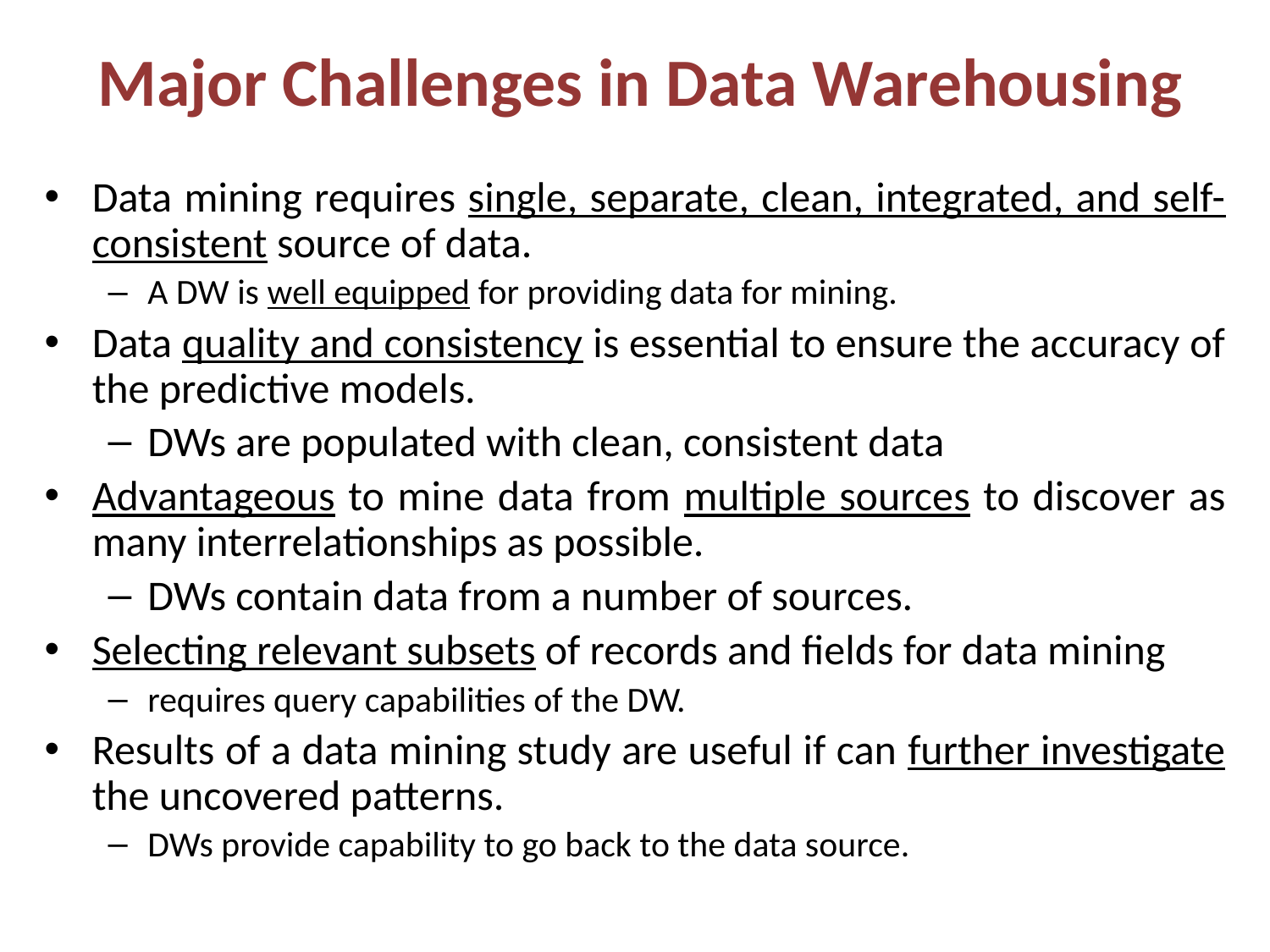

# Major Challenges in Data Warehousing
Data mining requires single, separate, clean, integrated, and self-consistent source of data.
A DW is well equipped for providing data for mining.
Data quality and consistency is essential to ensure the accuracy of the predictive models.
DWs are populated with clean, consistent data
Advantageous to mine data from multiple sources to discover as many interrelationships as possible.
DWs contain data from a number of sources.
Selecting relevant subsets of records and fields for data mining
requires query capabilities of the DW.
Results of a data mining study are useful if can further investigate the uncovered patterns.
DWs provide capability to go back to the data source.